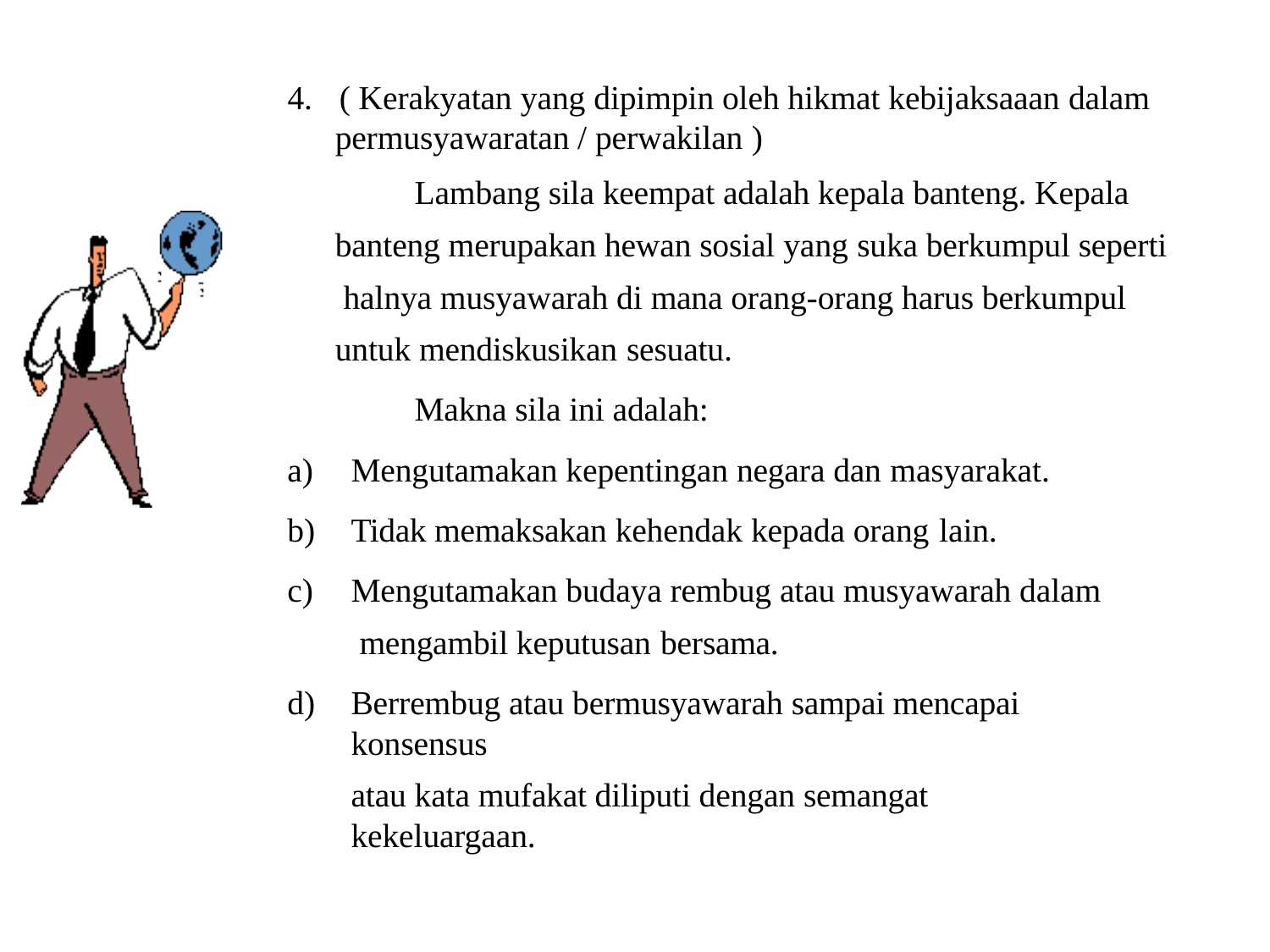

4.	( Kerakyatan yang dipimpin oleh hikmat kebijaksaaan dalam
permusyawaratan / perwakilan )
Lambang sila keempat adalah kepala banteng. Kepala  banteng merupakan hewan sosial yang suka berkumpul seperti  halnya musyawarah di mana orang-orang harus berkumpul  untuk mendiskusikan sesuatu.
Makna sila ini adalah:
Mengutamakan kepentingan negara dan masyarakat.
Tidak memaksakan kehendak kepada orang lain.
Mengutamakan budaya rembug atau musyawarah dalam  mengambil keputusan bersama.
Berrembug atau bermusyawarah sampai mencapai konsensus
atau kata mufakat diliputi dengan semangat kekeluargaan.